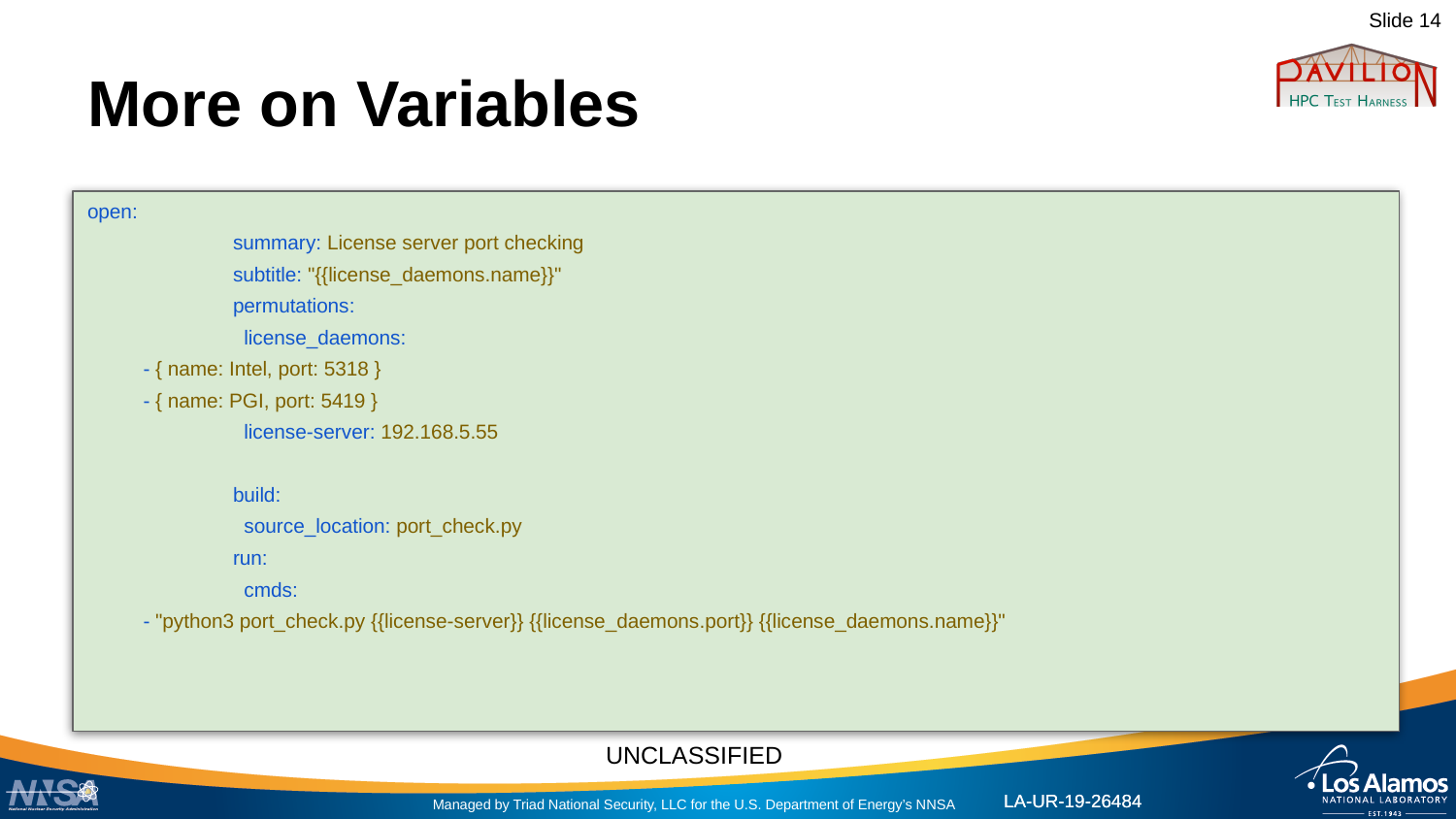

# More on Variables
open:
	summary: License server port checking
	subtitle: "{{license_daemons.name}}"
	permutations:
    	  license_daemons:
          - { name: Intel, port: 5318 }
          - { name: PGI, port: 5419 }
    	  license-server: 192.168.5.55

	build:
    	  source_location: port_check.py
	run:
    	  cmds:
          - "python3 port_check.py {{license-server}} {{license_daemons.port}} {{license_daemons.name}}"